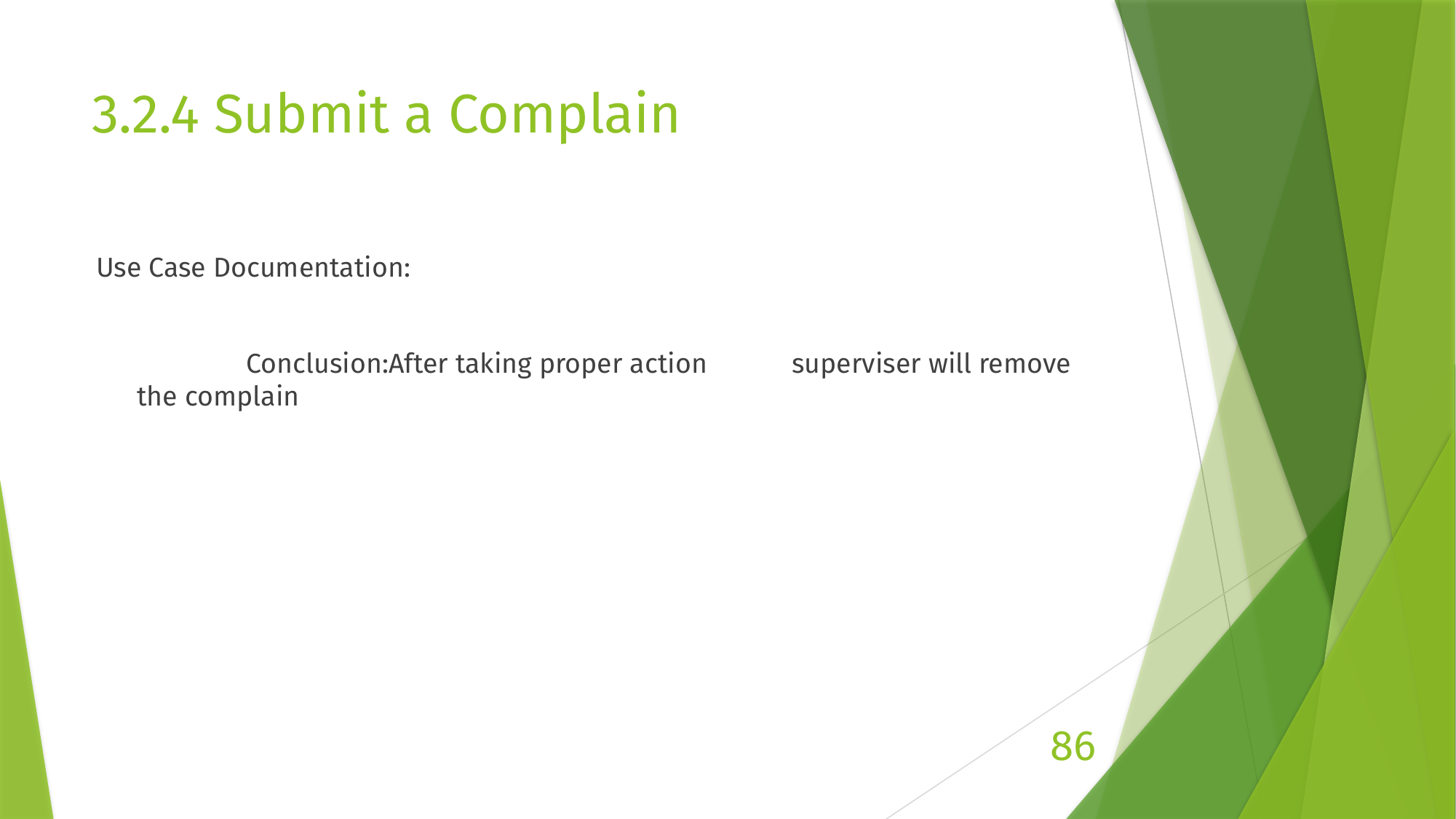

# 3.2.4 Submit a Complain
Use Case Documentation:

		Conclusion:After taking proper action  	superviser will remove the complain

86